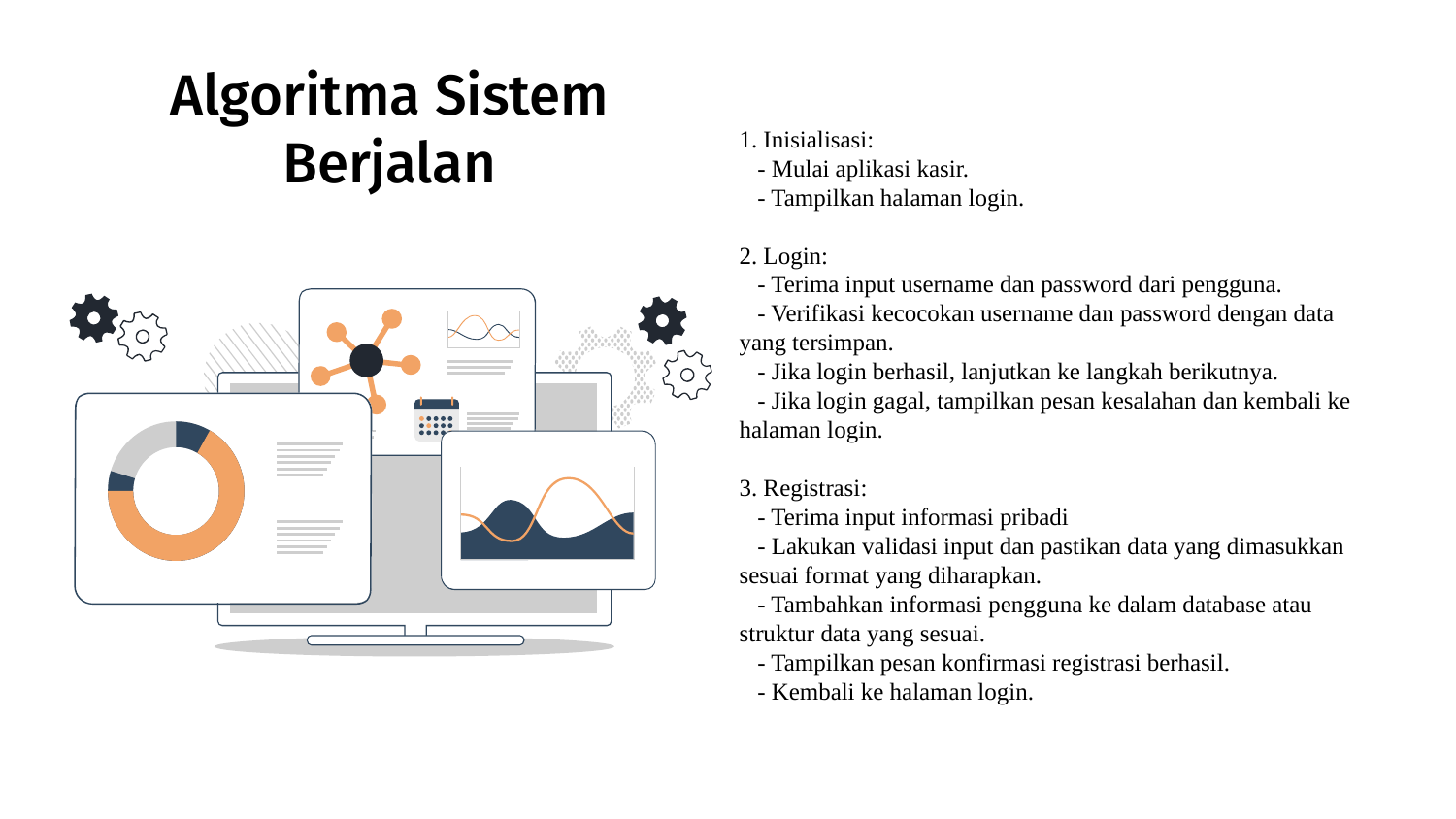

Algoritma Sistem
Berjalan

1. Inisialisasi:
   - Mulai aplikasi kasir.
   - Tampilkan halaman login.

2. Login:
   - Terima input username dan password dari pengguna.
   - Verifikasi kecocokan username dan password dengan data yang tersimpan.
   - Jika login berhasil, lanjutkan ke langkah berikutnya.
   - Jika login gagal, tampilkan pesan kesalahan dan kembali ke halaman login.

3. Registrasi:
   - Terima input informasi pribadi
   - Lakukan validasi input dan pastikan data yang dimasukkan sesuai format yang diharapkan.
   - Tambahkan informasi pengguna ke dalam database atau struktur data yang sesuai.
   - Tampilkan pesan konfirmasi registrasi berhasil.
   - Kembali ke halaman login.